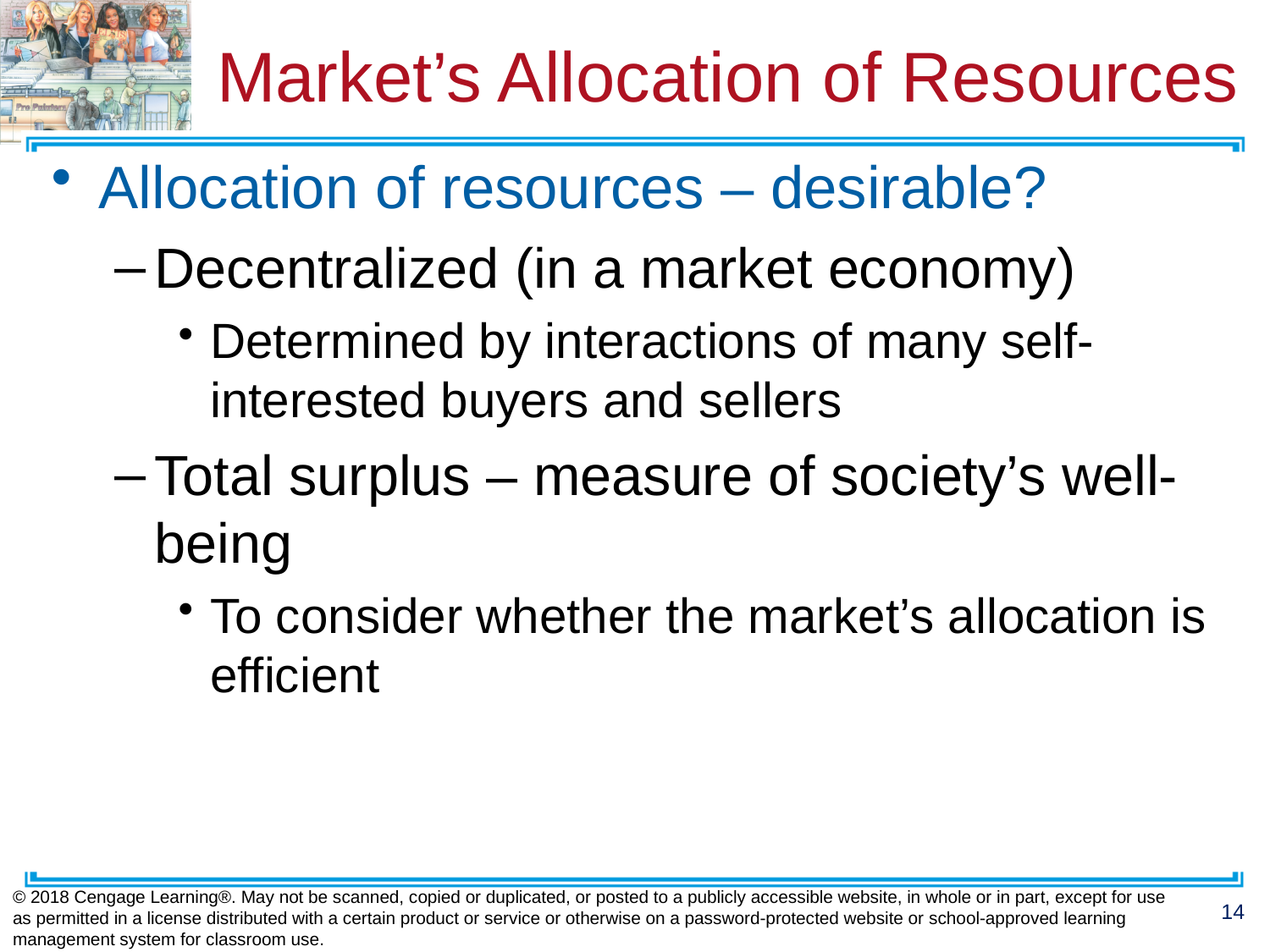

# Market’s Allocation of Resources
Allocation of resources – desirable?
Decentralized (in a market economy)
Determined by interactions of many self-interested buyers and sellers
Total surplus – measure of society’s well-being
To consider whether the market’s allocation is efficient
© 2018 Cengage Learning®. May not be scanned, copied or duplicated, or posted to a publicly accessible website, in whole or in part, except for use as permitted in a license distributed with a certain product or service or otherwise on a password-protected website or school-approved learning management system for classroom use.
14